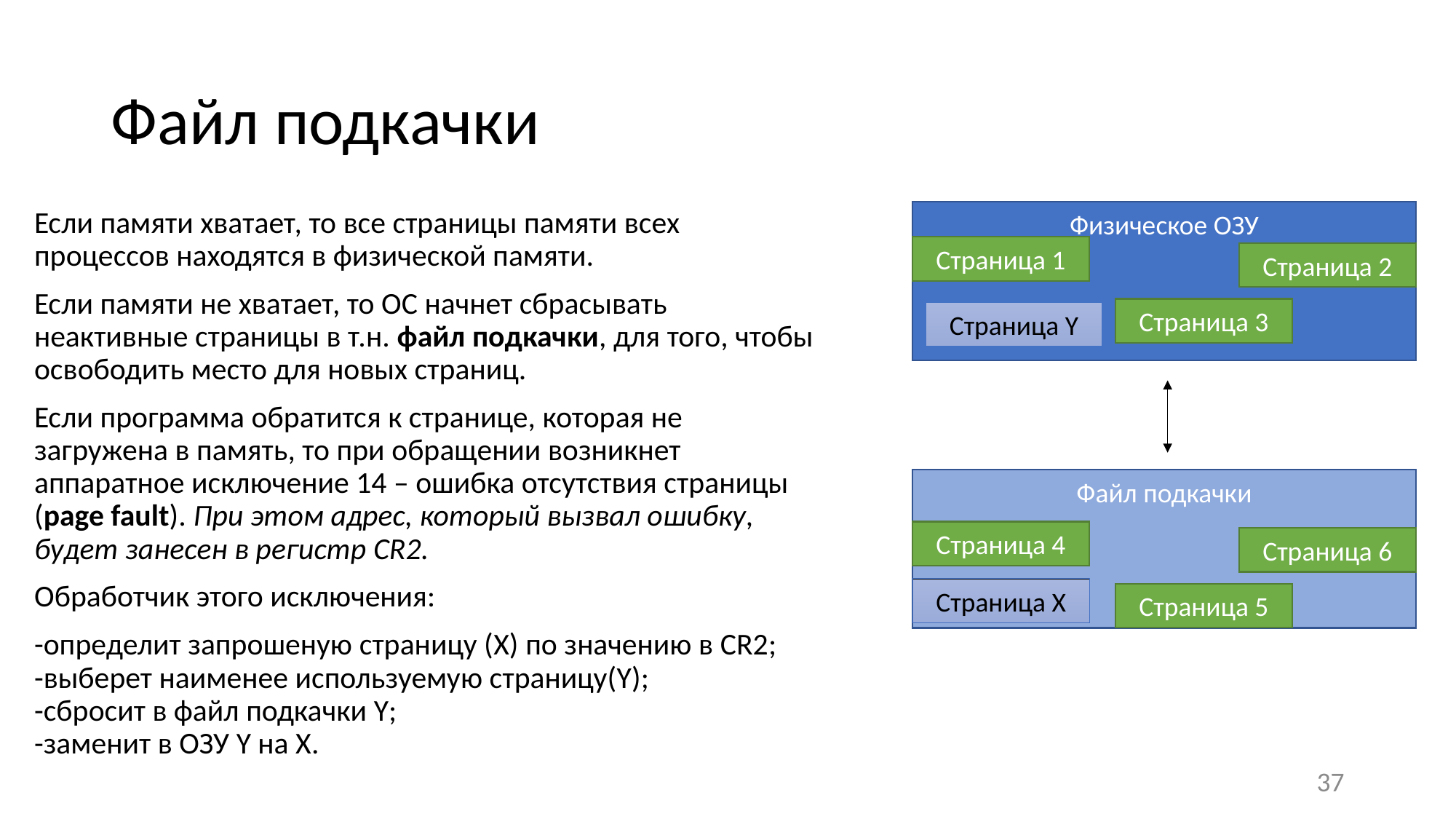

# Файл подкачки
Если памяти хватает, то все страницы памяти всех процессов находятся в физической памяти.
Если памяти не хватает, то ОС начнет сбрасывать неактивные страницы в т.н. файл подкачки, для того, чтобы освободить место для новых страниц.
Если программа обратится к странице, которая не загружена в память, то при обращении возникнет аппаратное исключение 14 – ошибка отсутствия страницы (page fault). При этом адрес, который вызвал ошибку, будет занесен в регистр CR2.
Обработчик этого исключения:
-определит запрошеную страницу (X) по значению в CR2;
-выберет наименее используемую страницу(Y);
-сбросит в файл подкачки Y;
-заменит в ОЗУ Y на X.

Физическое ОЗУ
Страница 1
Страница 2
Страница 3
Страница Y
Файл подкачки
Страница 4
Страница 6
Страница X
Страница 5
37